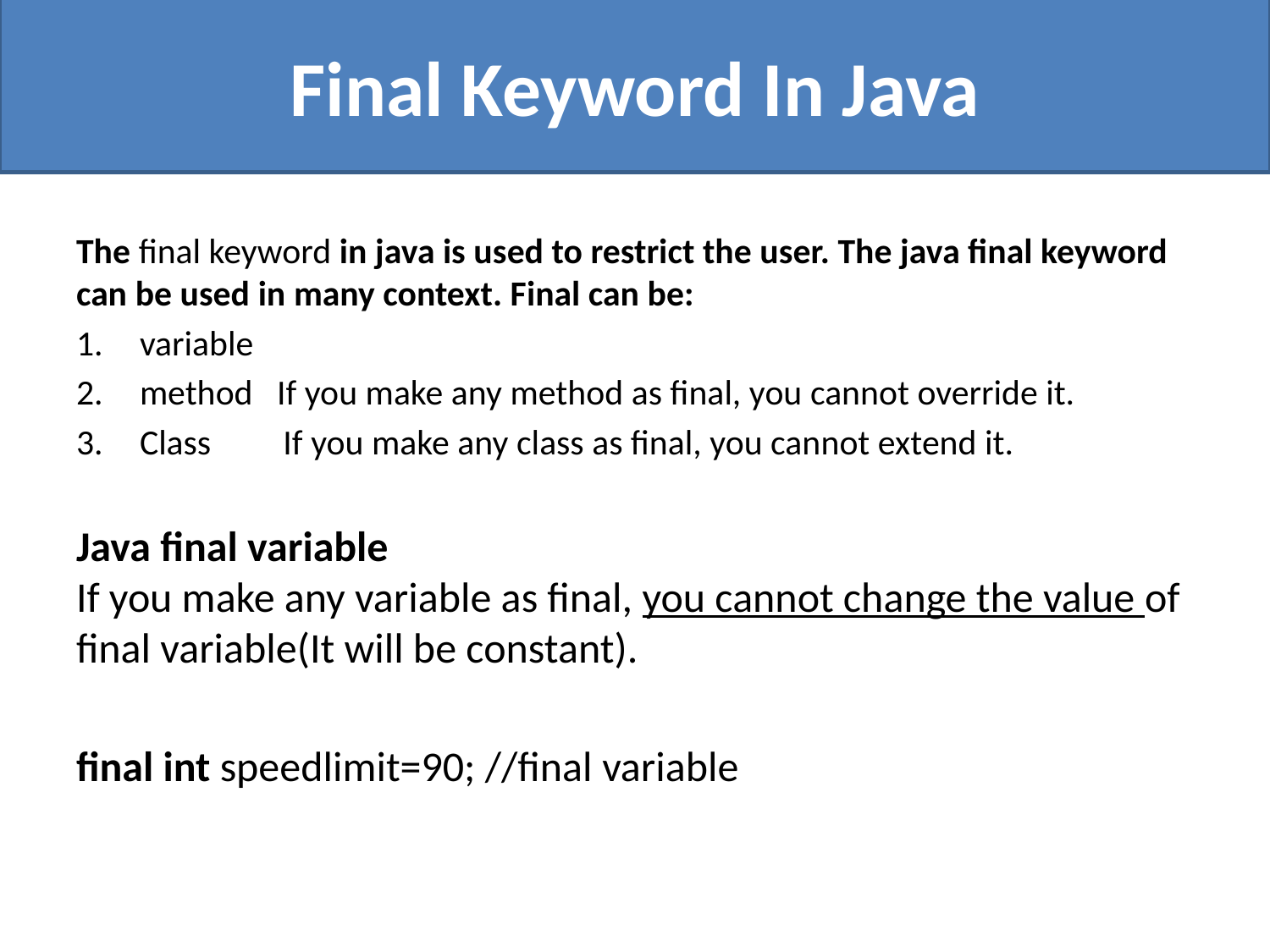

# Final Keyword In Java
The final keyword in java is used to restrict the user. The java final keyword can be used in many context. Final can be:
variable
method   If you make any method as final, you cannot override it.
Class         If you make any class as final, you cannot extend it.

Java final variable
If you make any variable as final, you cannot change the value of final variable(It will be constant).

final int speedlimit=90; //final variable